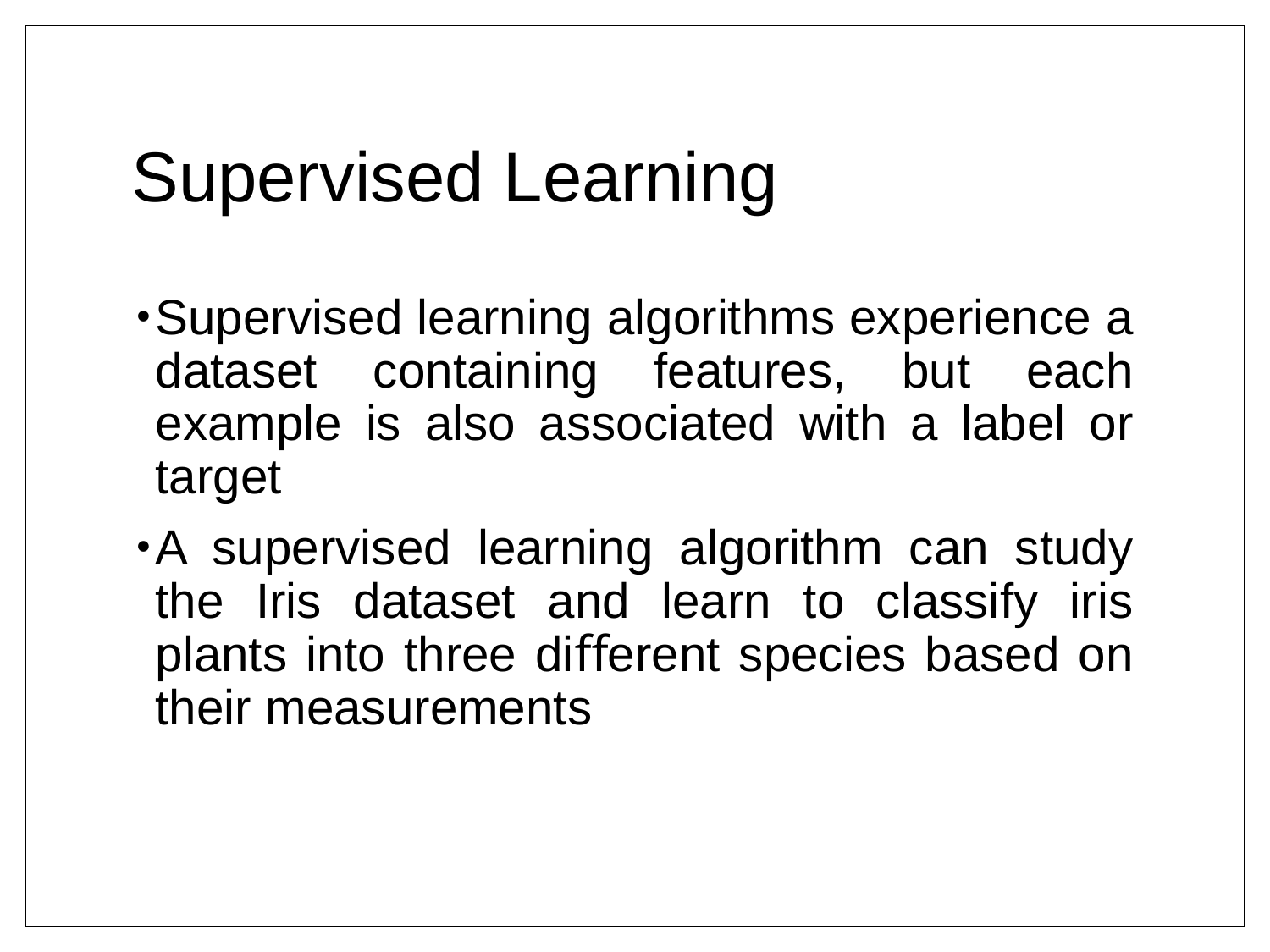

# Supervised Learning
Supervised learning algorithms experience a dataset containing features, but each example is also associated with a label or target
A supervised learning algorithm can study the Iris dataset and learn to classify iris plants into three diﬀerent species based on their measurements